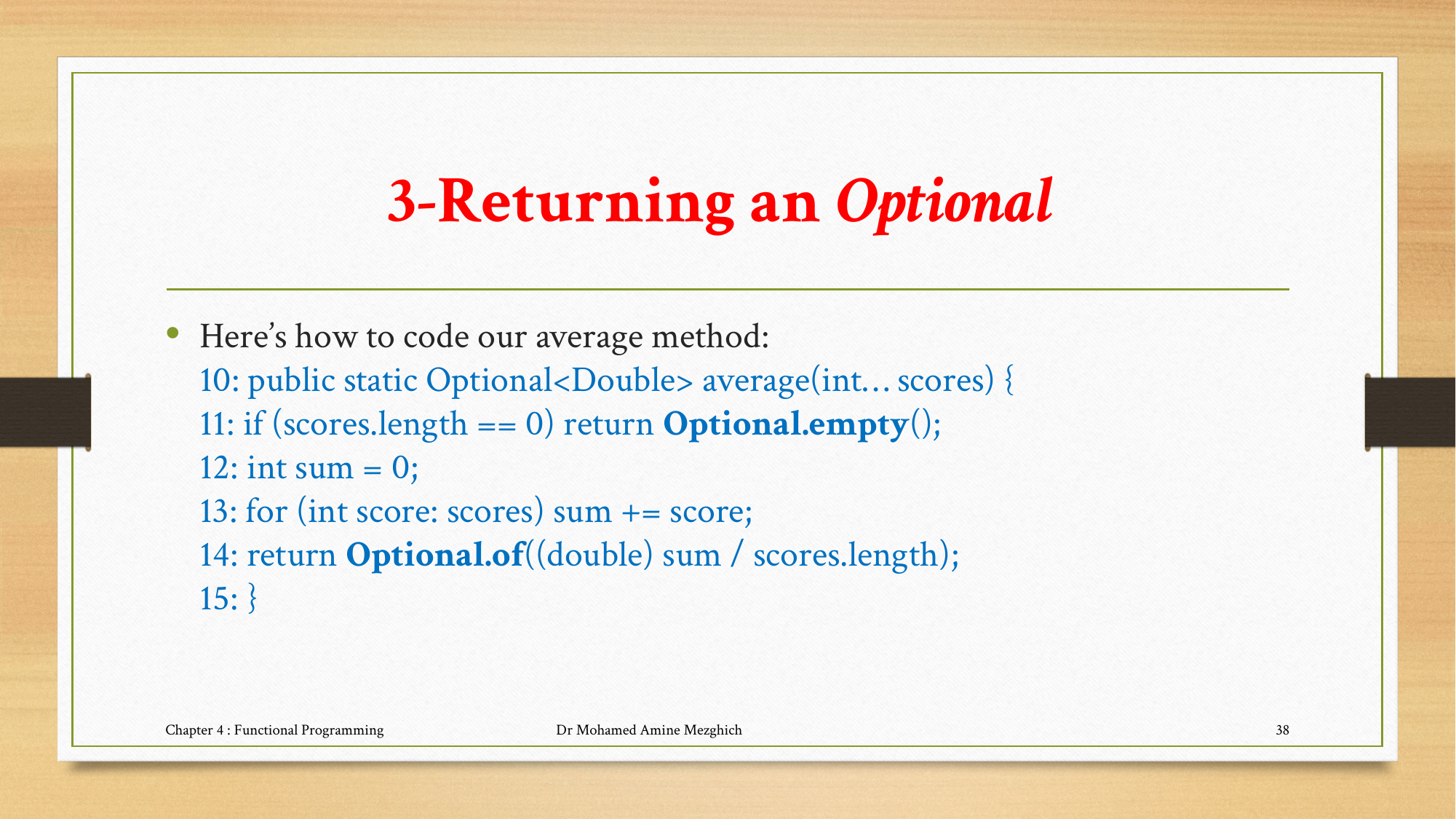

# 3-Returning an Optional
Here’s how to code our average method:
10: public static Optional<Double> average(int… scores) {
11: if (scores.length == 0) return Optional.empty();
12: int sum = 0;
13: for (int score: scores) sum += score;
14: return Optional.of((double) sum / scores.length);
15: }
Chapter 4 : Functional Programming                                                  Dr Mohamed Amine Mezghich
38